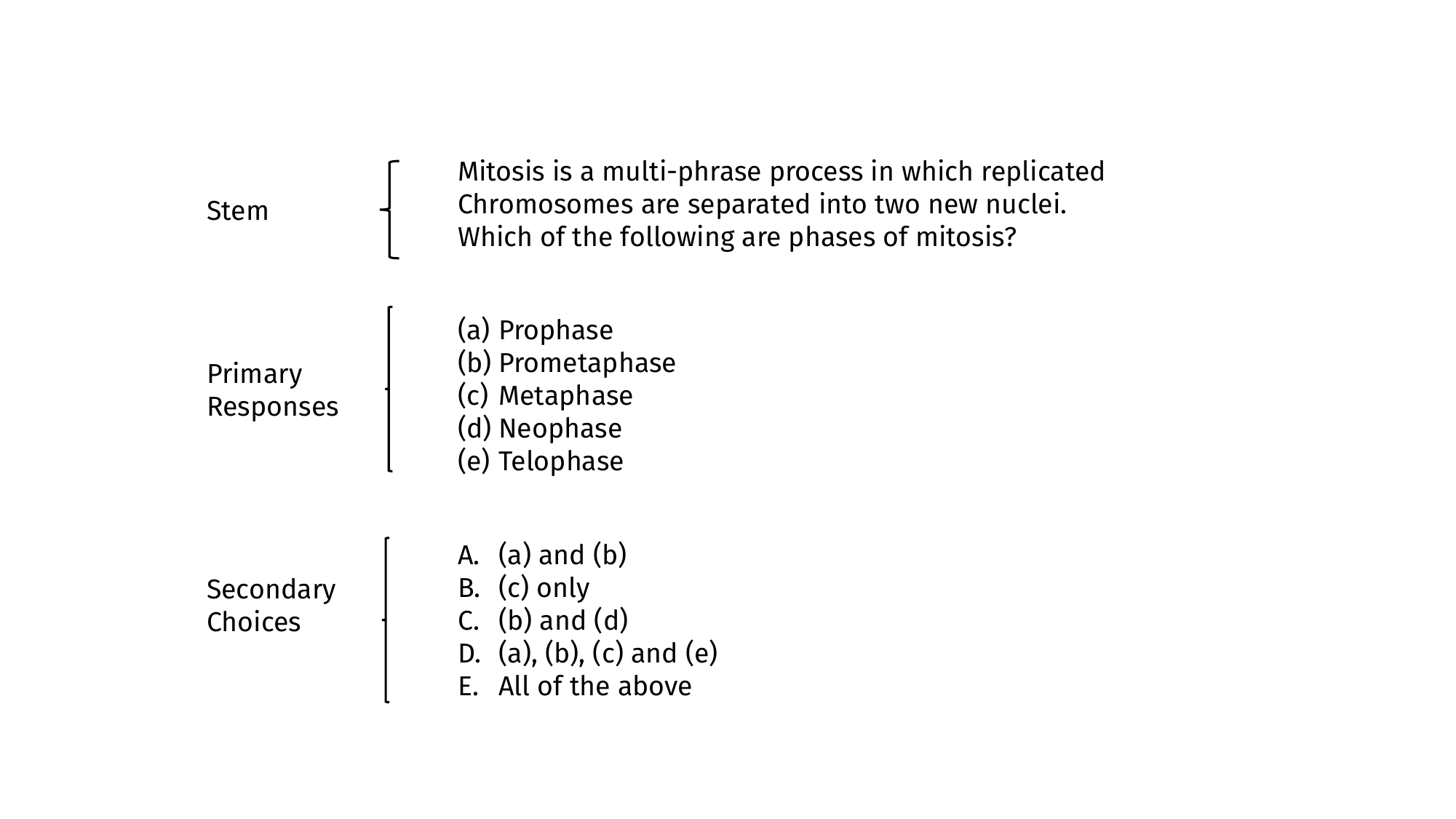

Mitosis is a multi-phrase process in which replicated
Chromosomes are separated into two new nuclei.
Which of the following are phases of mitosis?

Stem

Prophase
Prometaphase
Metaphase
Neophase
Telophase
Primary
Responses
(a) and (b)
(c) only
(b) and (d)
(a), (b), (c) and (e)
All of the above

Secondary
Choices